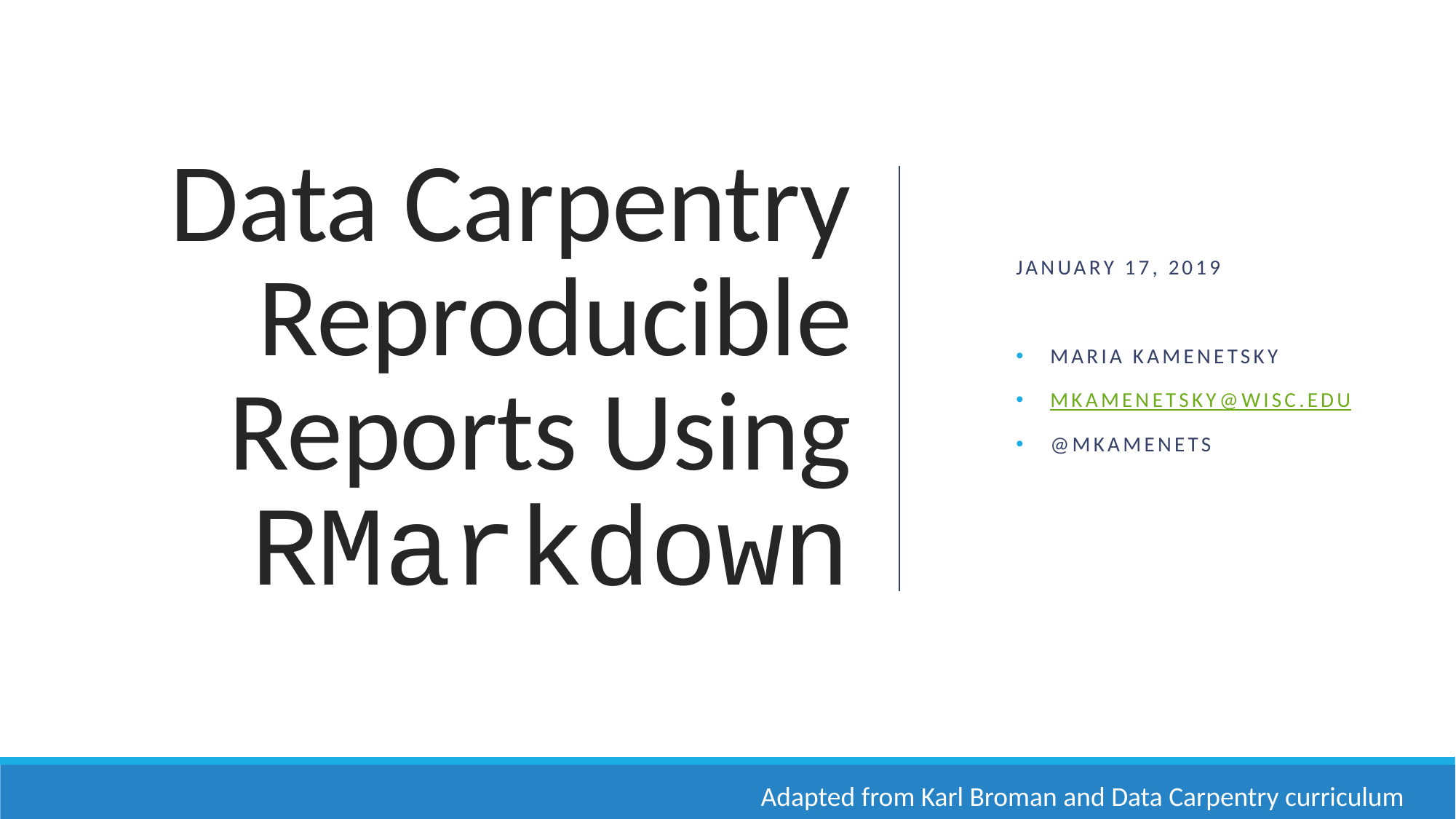

# Data Carpentry Reproducible Reports Using RMarkdown
January 17, 2019

Maria Kamenetsky
mkamenetsky@wisc.edu
@mkamenets

Adapted from Karl Broman and Data Carpentry curriculum